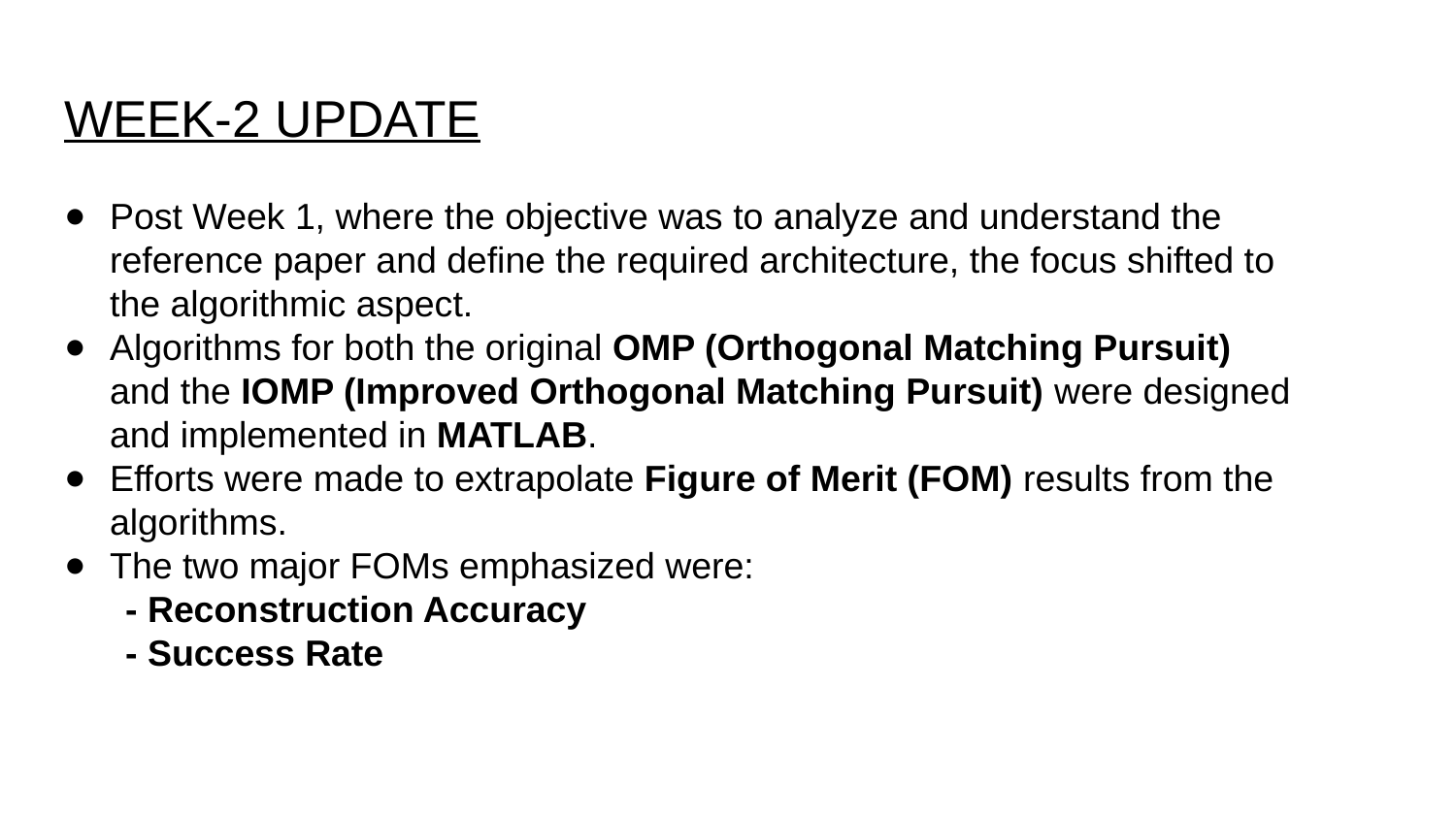

# WEEK-2 UPDATE
Post Week 1, where the objective was to analyze and understand the reference paper and define the required architecture, the focus shifted to the algorithmic aspect.
Algorithms for both the original OMP (Orthogonal Matching Pursuit) and the IOMP (Improved Orthogonal Matching Pursuit) were designed and implemented in MATLAB.
Efforts were made to extrapolate Figure of Merit (FOM) results from the algorithms.
The two major FOMs emphasized were:
      - Reconstruction Accuracy
      - Success Rate